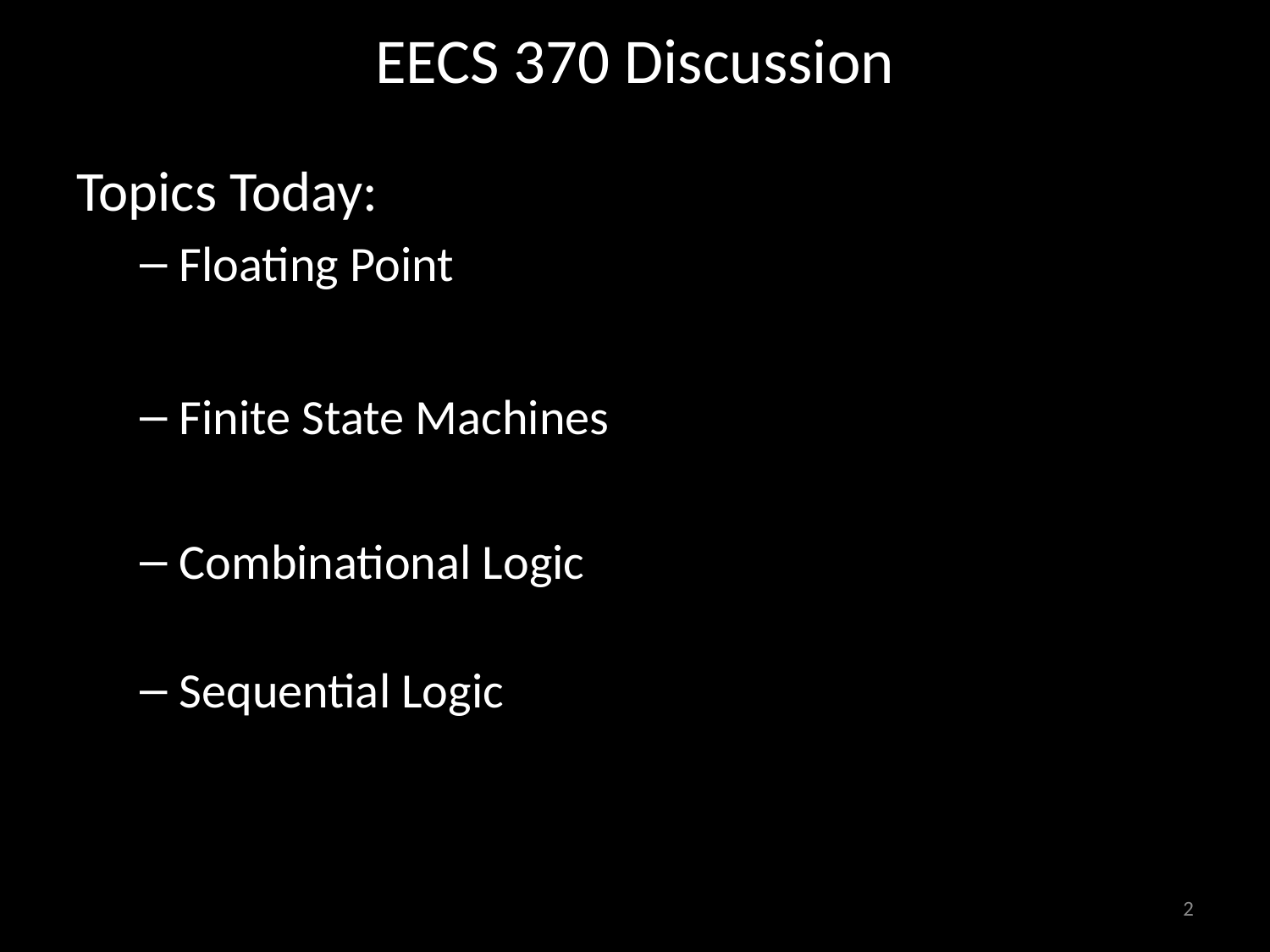

# EECS 370 Discussion
Topics Today:
Floating Point

Finite State Machines

Combinational Logic

Sequential Logic
2